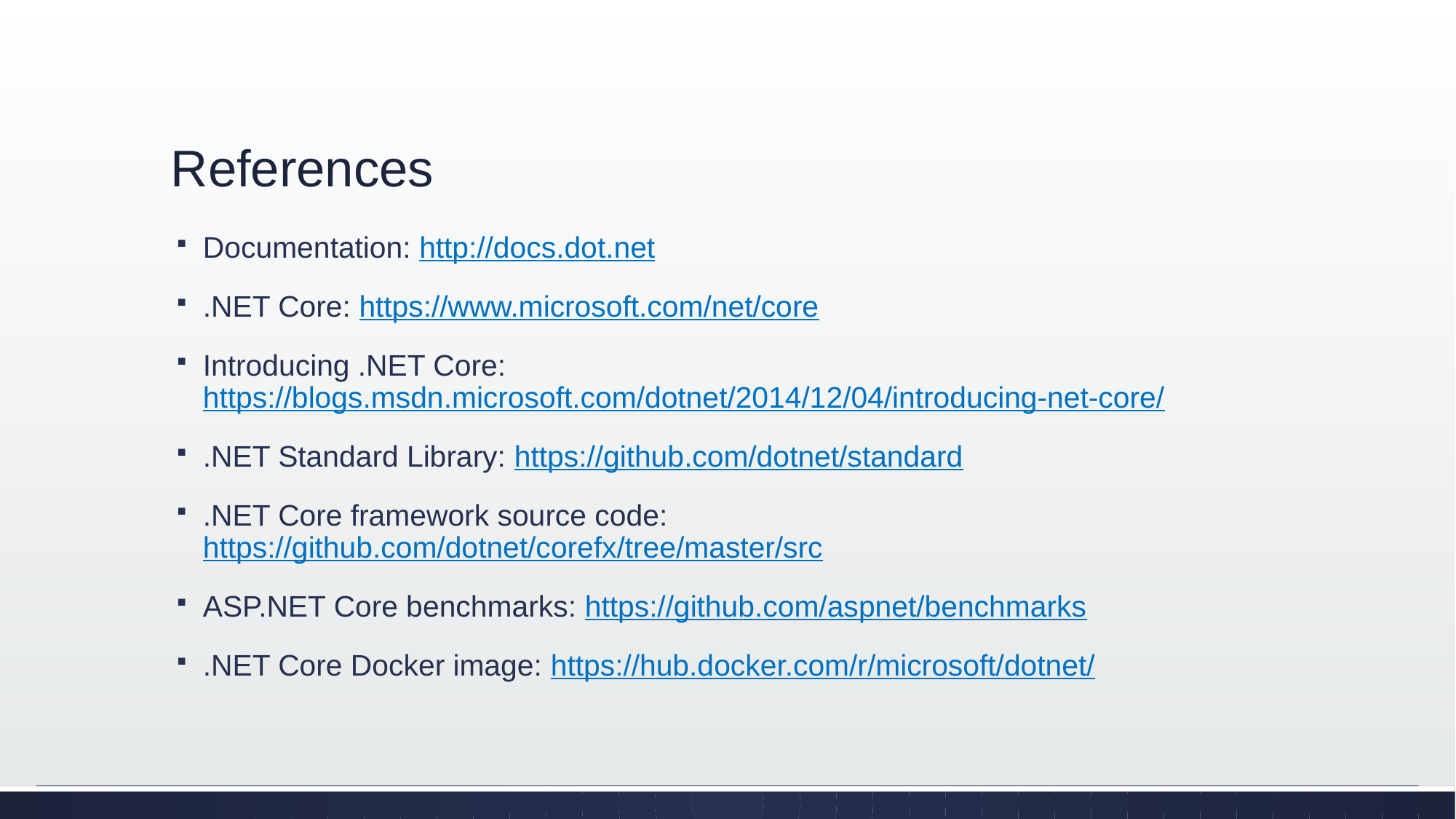

# References
Documentation: http://docs.dot.net
.NET Core: https://www.microsoft.com/net/core
Introducing .NET Core: https://blogs.msdn.microsoft.com/dotnet/2014/12/04/introducing-net-core/
.NET Standard Library: https://github.com/dotnet/standard
.NET Core framework source code: https://github.com/dotnet/corefx/tree/master/src
ASP.NET Core benchmarks: https://github.com/aspnet/benchmarks
.NET Core Docker image: https://hub.docker.com/r/microsoft/dotnet/